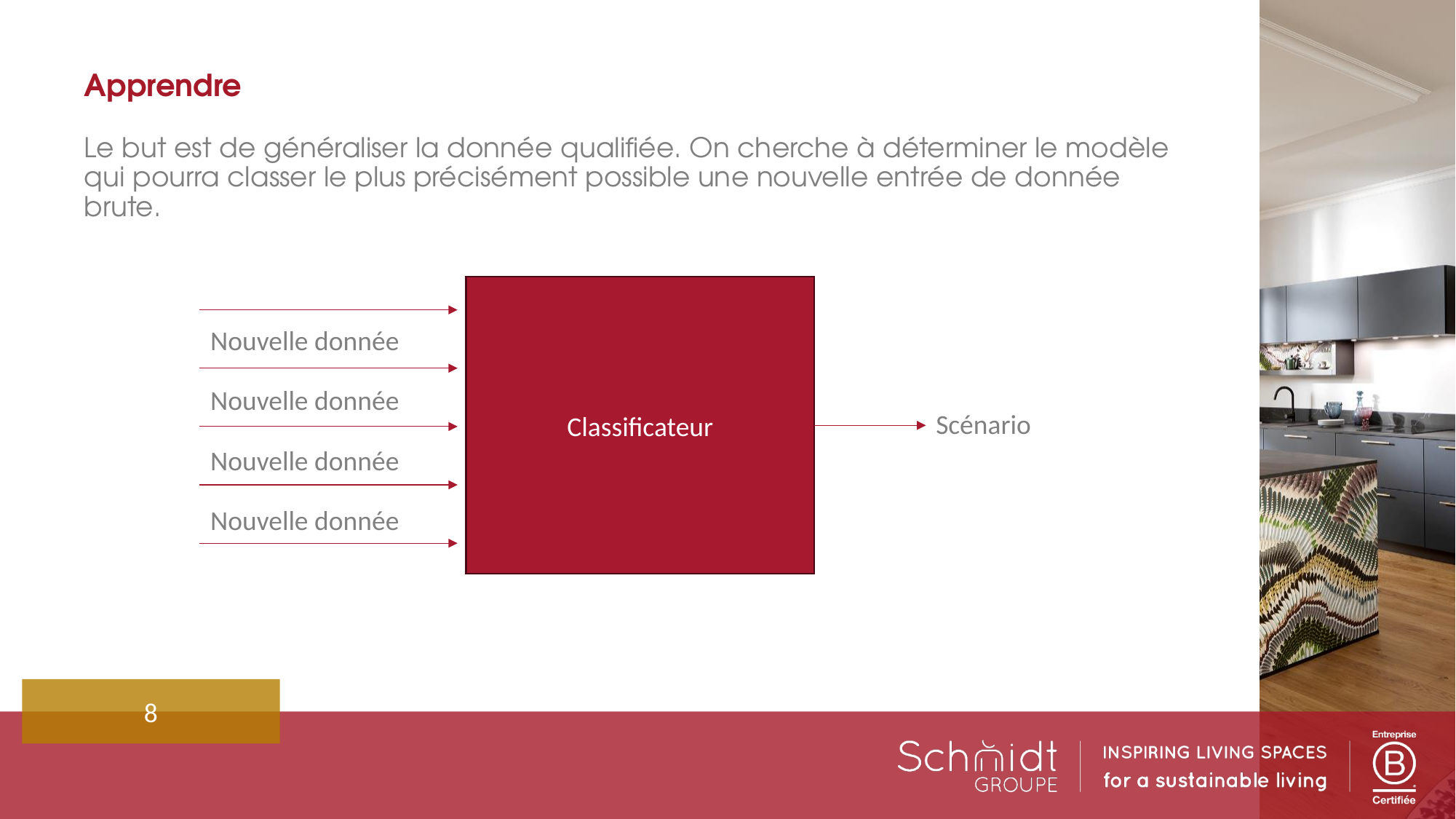

Apprendre
Le but est de généraliser la donnée qualifiée. On cherche à déterminer le modèle qui pourra classer le plus précisément possible une nouvelle entrée de donnée brute.
Classificateur
Nouvelle donnée
Nouvelle donnée
Scénario
Nouvelle donnée
Nouvelle donnée